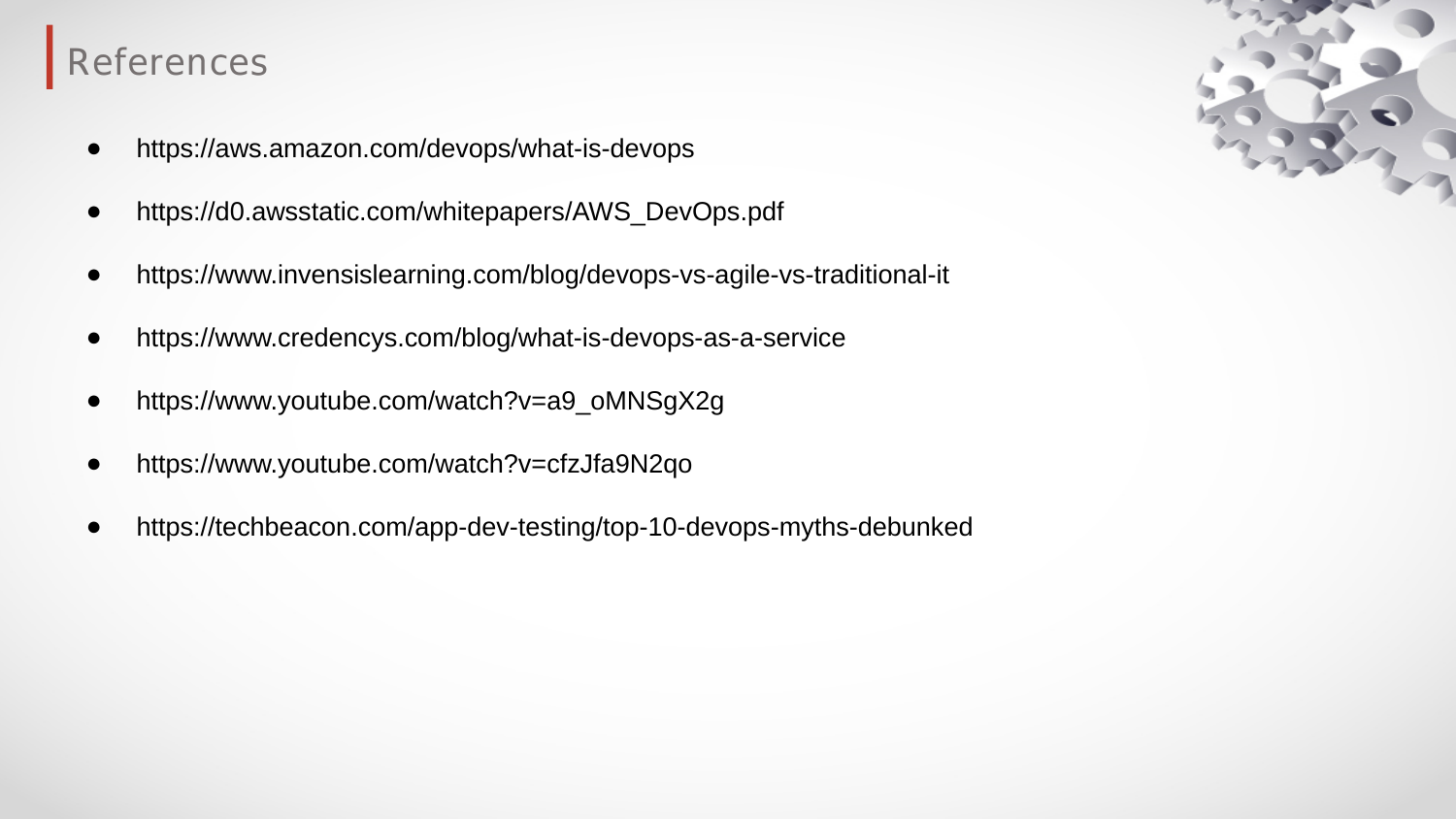

References

https://aws.amazon.com/devops/what-is-devops

https://d0.awsstatic.com/whitepapers/AWS_DevOps.pdf

https://www.invensislearning.com/blog/devops-vs-agile-vs-traditional-it

https://www.credencys.com/blog/what-is-devops-as-a-service

https://www.youtube.com/watch?v=a9_oMNSgX2g

https://www.youtube.com/watch?v=cfzJfa9N2qo

https://techbeacon.com/app-dev-testing/top-10-devops-myths-debunked